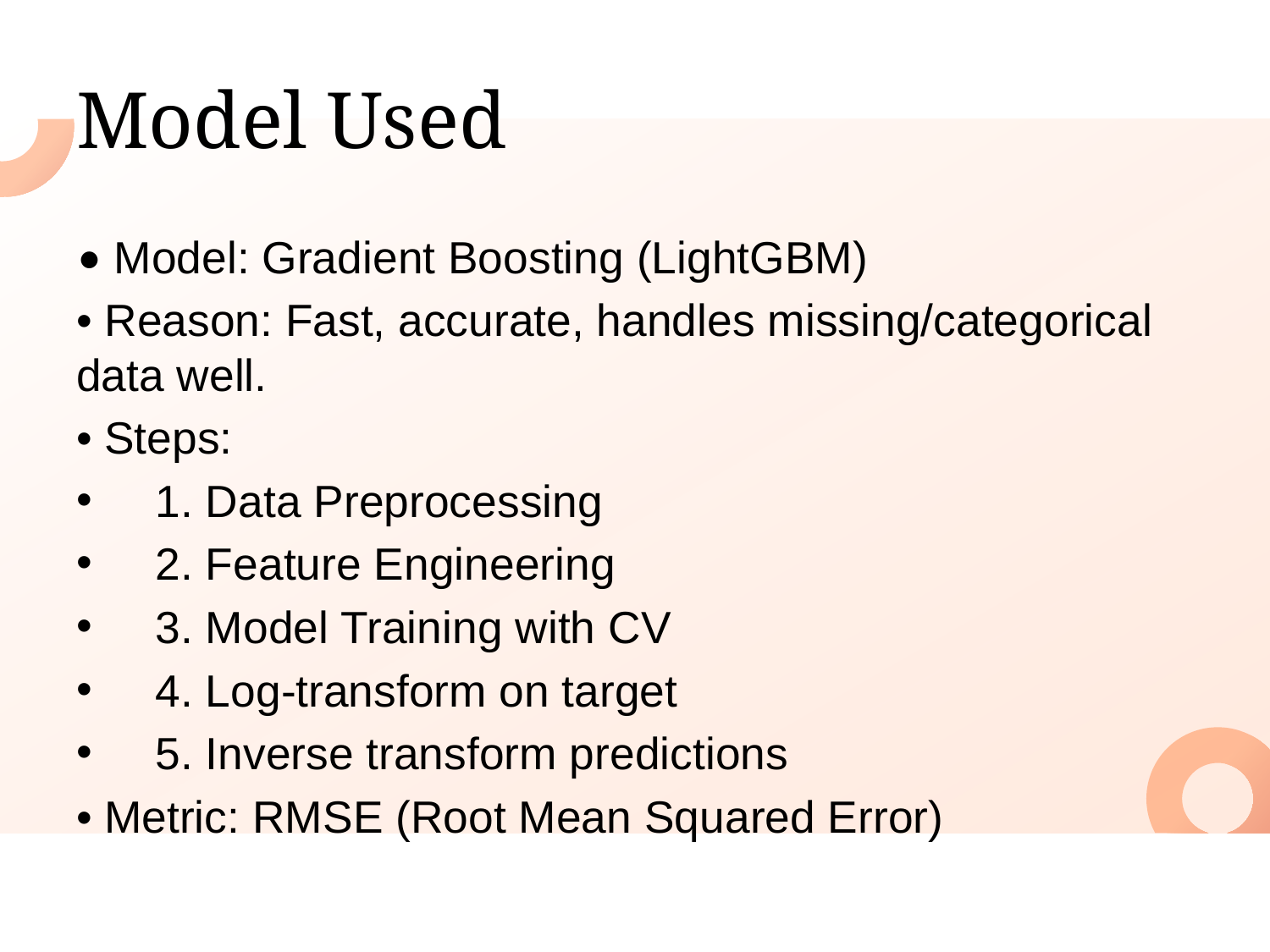

Model Used
• Model: Gradient Boosting (LightGBM)
• Reason: Fast, accurate, handles missing/categorical data well.
• Steps:
  1. Data Preprocessing
  2. Feature Engineering
  3. Model Training with CV
  4. Log-transform on target
  5. Inverse transform predictions
• Metric: RMSE (Root Mean Squared Error)